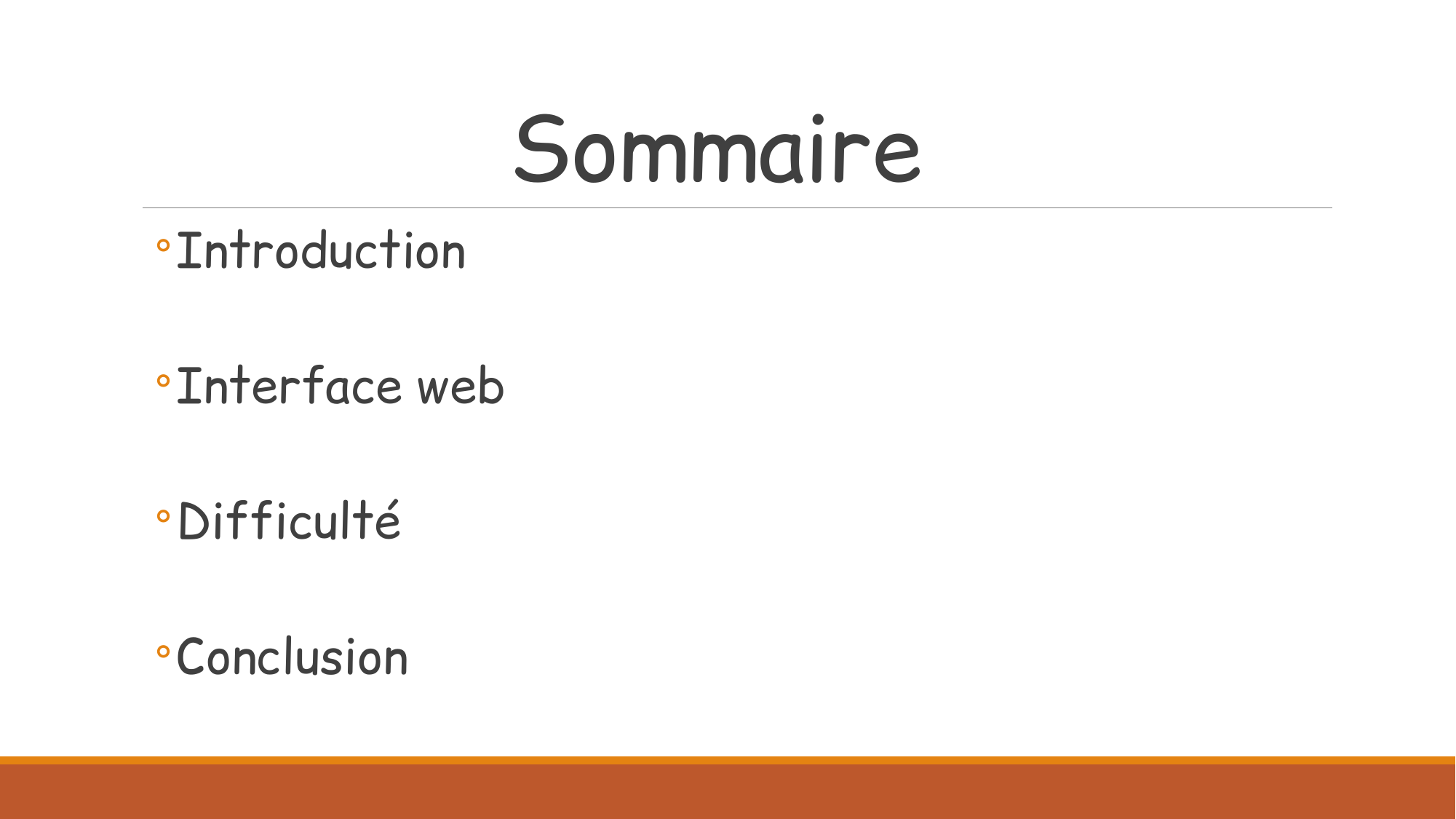

# Sommaire

Introduction

Interface web

Difficulté

Conclusion